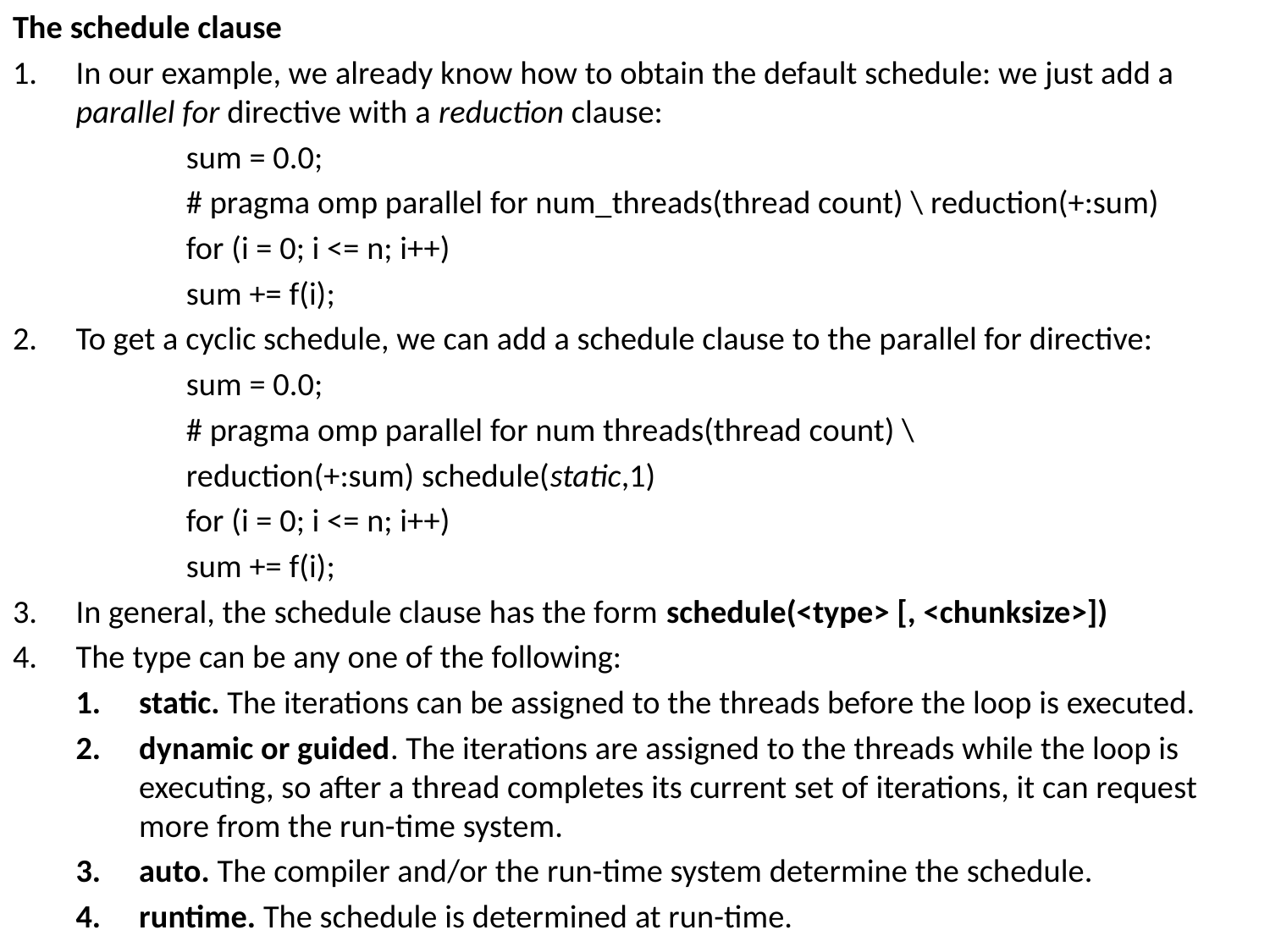

The schedule clause
In our example, we already know how to obtain the default schedule: we just add a parallel for directive with a reduction clause:
	sum = 0.0;
	# pragma omp parallel for num_threads(thread count) \ reduction(+:sum)
	for (i = 0; i <= n; i++)
	sum += f(i);
To get a cyclic schedule, we can add a schedule clause to the parallel for directive:
	sum = 0.0;
	# pragma omp parallel for num threads(thread count) \
	reduction(+:sum) schedule(static,1)
	for (i = 0; i <= n; i++)
	sum += f(i);
In general, the schedule clause has the form schedule(<type> [, <chunksize>])
The type can be any one of the following:
static. The iterations can be assigned to the threads before the loop is executed.
dynamic or guided. The iterations are assigned to the threads while the loop is executing, so after a thread completes its current set of iterations, it can request more from the run-time system.
auto. The compiler and/or the run-time system determine the schedule.
runtime. The schedule is determined at run-time.